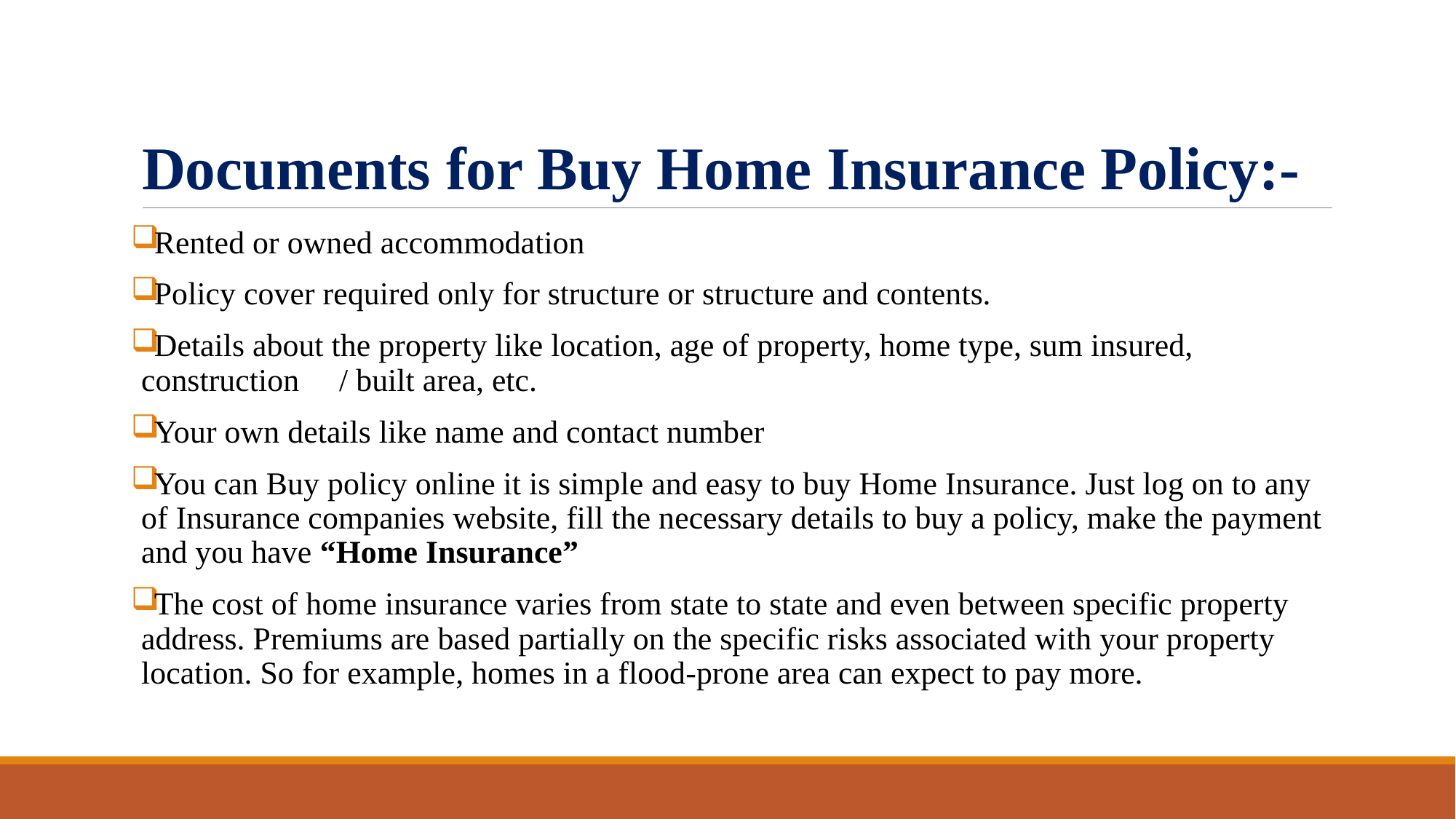

# Documents for Buy Home Insurance Policy:-
Rented or owned accommodation
Policy cover required only for structure or structure and contents.
Details about the property like location, age of property, home type, sum insured, construction     / built area, etc.
Your own details like name and contact number
You can Buy policy online it is simple and easy to buy Home Insurance. Just log on to any of Insurance companies website, fill the necessary details to buy a policy, make the payment and you have “Home Insurance”
The cost of home insurance varies from state to state and even between specific property address. Premiums are based partially on the specific risks associated with your property location. So for example, homes in a flood-prone area can expect to pay more.